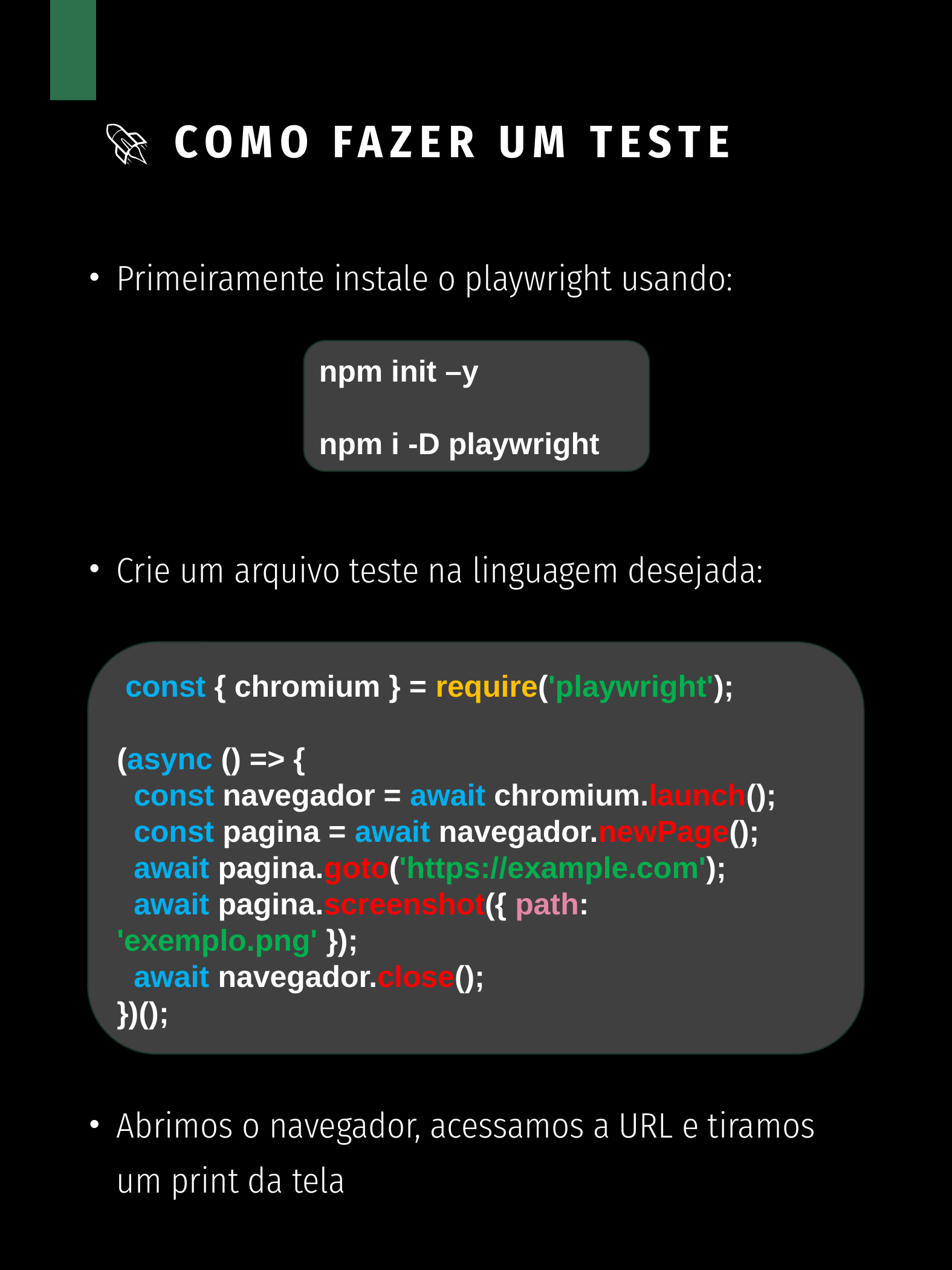

# 🚀 COMO FAZER UM TESTE
Primeiramente instale o playwright usando:
npm init –y

npm i -D playwright
Crie um arquivo teste na linguagem desejada:
 const { chromium } = require('playwright');

(async () => {
  const navegador = await chromium.launch();
  const pagina = await navegador.newPage();
  await pagina.goto('https://example.com');
  await pagina.screenshot({ path: 'exemplo.png' });
  await navegador.close();
})();
Abrimos o navegador, acessamos a URL e tiramos um print da tela